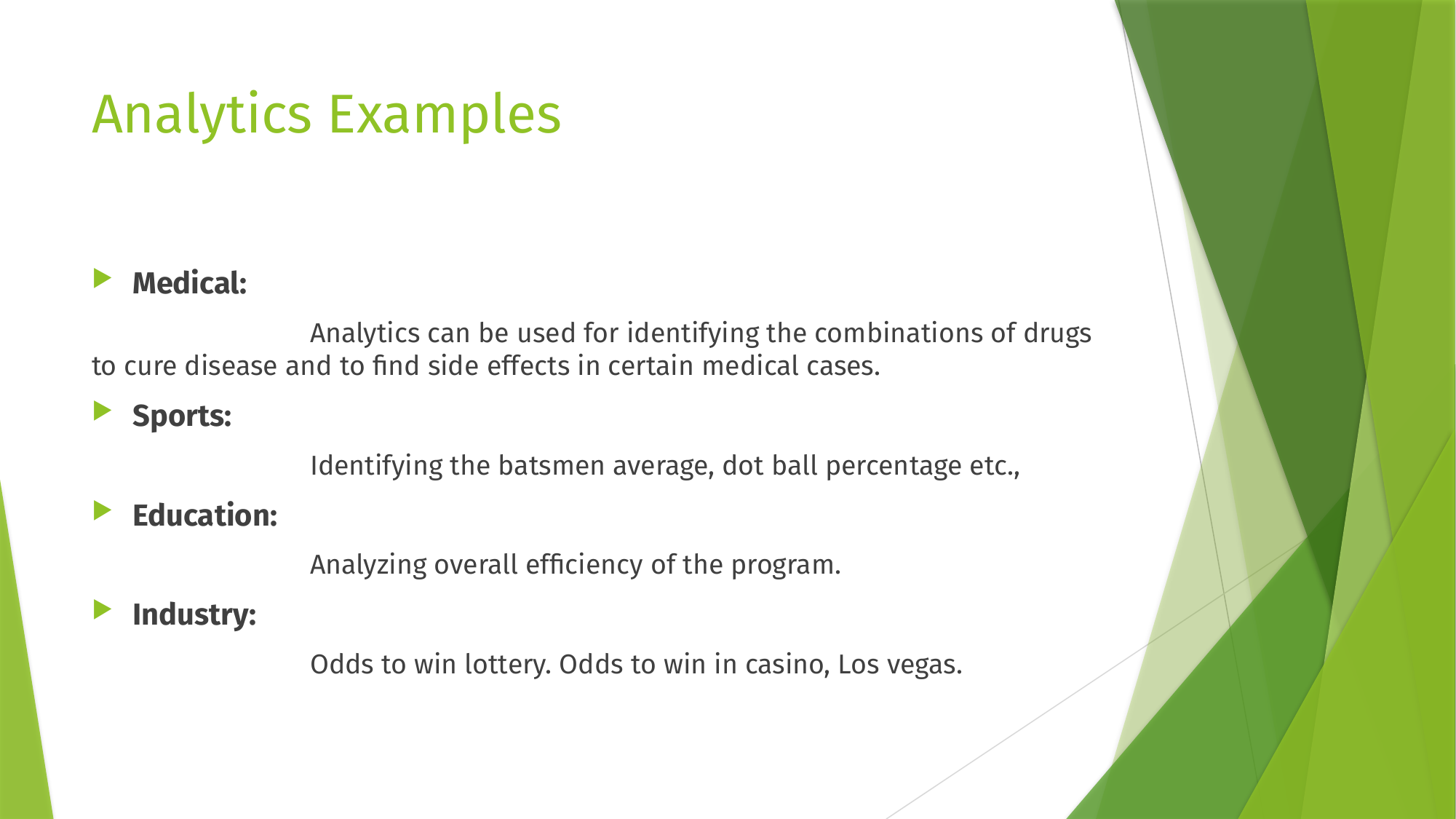

# Analytics Examples
Medical:
		Analytics can be used for identifying the combinations of drugs to cure disease and to find side effects in certain medical cases.
Sports:
		Identifying the batsmen average, dot ball percentage etc.,
Education:
		Analyzing overall efficiency of the program.
Industry:
		Odds to win lottery. Odds to win in casino, Los vegas.